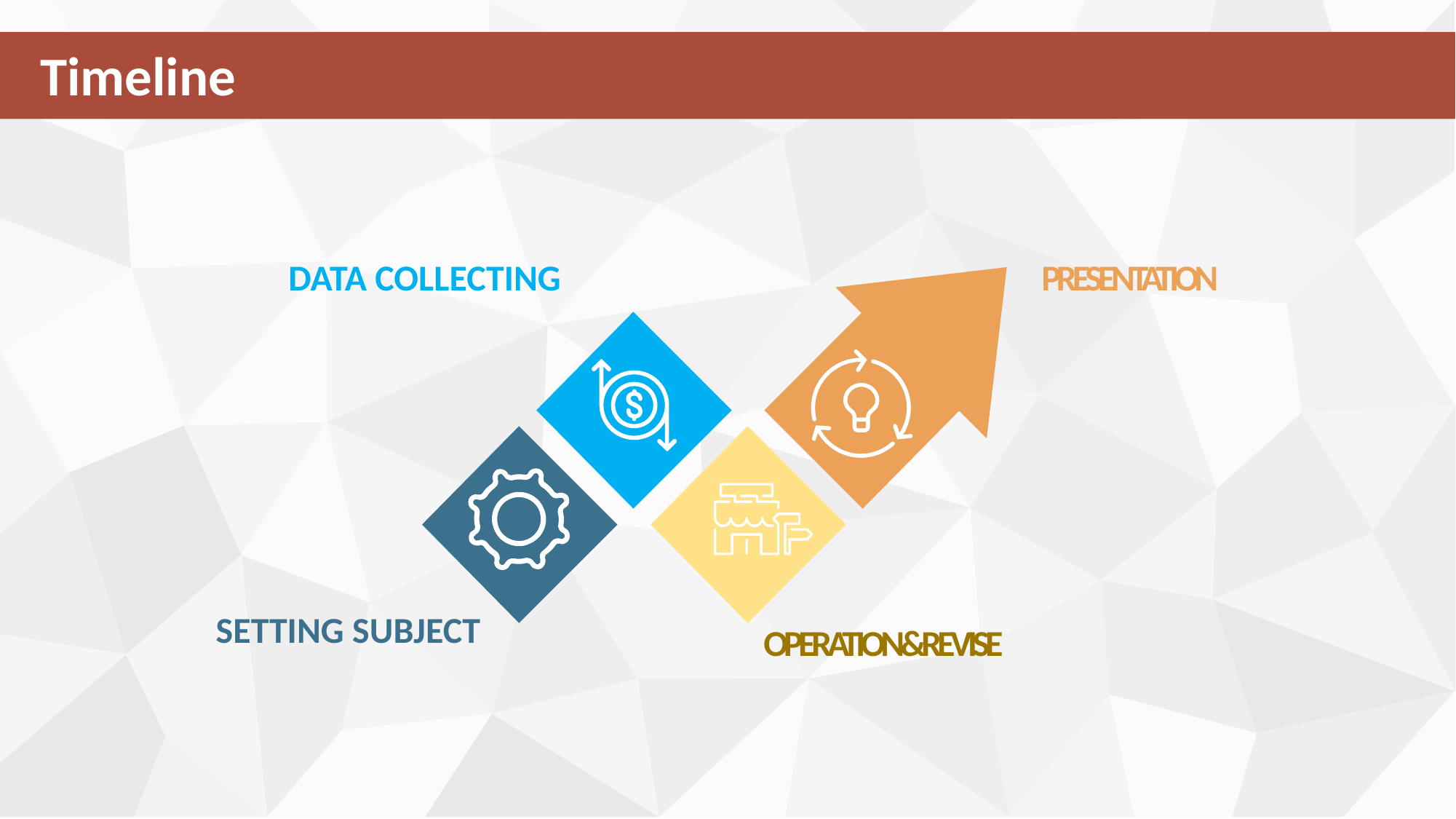

Timeline
Presentation
Data collecting

Setting subject
Operation&revise